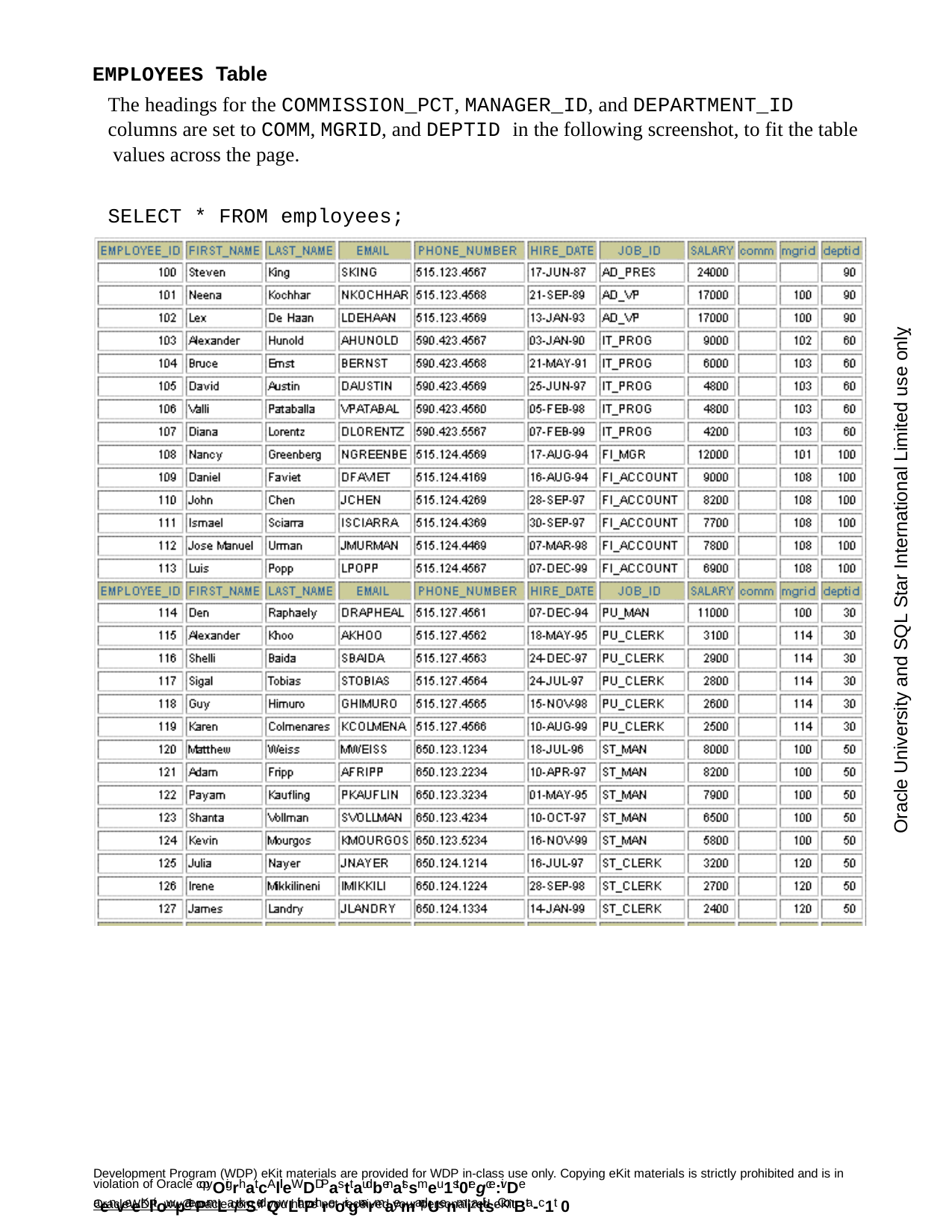

EMPLOYEES Table
The headings for the COMMISSION_PCT, MANAGER_ID, and DEPARTMENT_ID  columns are set to COMM, MGRID, and DEPTID in the following screenshot, to fit the table  values across the page.

SELECT * FROM employees;

Oracle University and SQL Star International Limited use onlyฺ
Development Program (WDP) eKit materials are provided for WDP in-class use only. Copying eKit materials is strictly prohibited and is in
violation of Oracle copyOrigrhat.cAllleWDDPasttaudbenatssmeu1st0regce:ivDe aenveeKlitowpatePrmLa/rkSedQwLithPthreoir gnarmaemandUenmiatils. ConBta-c1t 0
OracleWDP_ww@oracle.com if you have not received your personalized eKit.